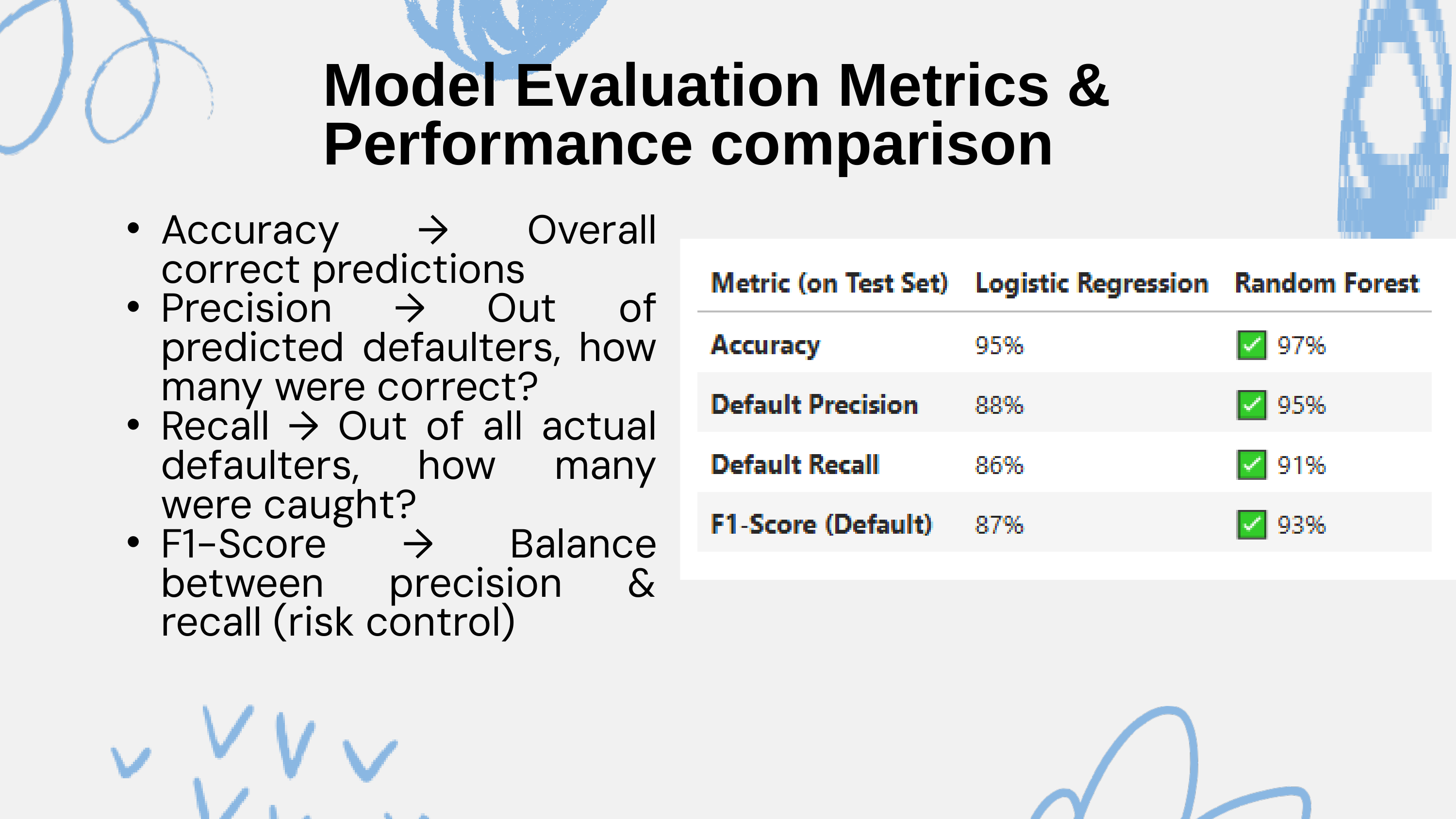

Model Evaluation Metrics & Performance comparison
Accuracy → Overall correct predictions
Precision → Out of predicted defaulters, how many were correct?
Recall → Out of all actual defaulters, how many were caught?
F1-Score → Balance between precision & recall (risk control)